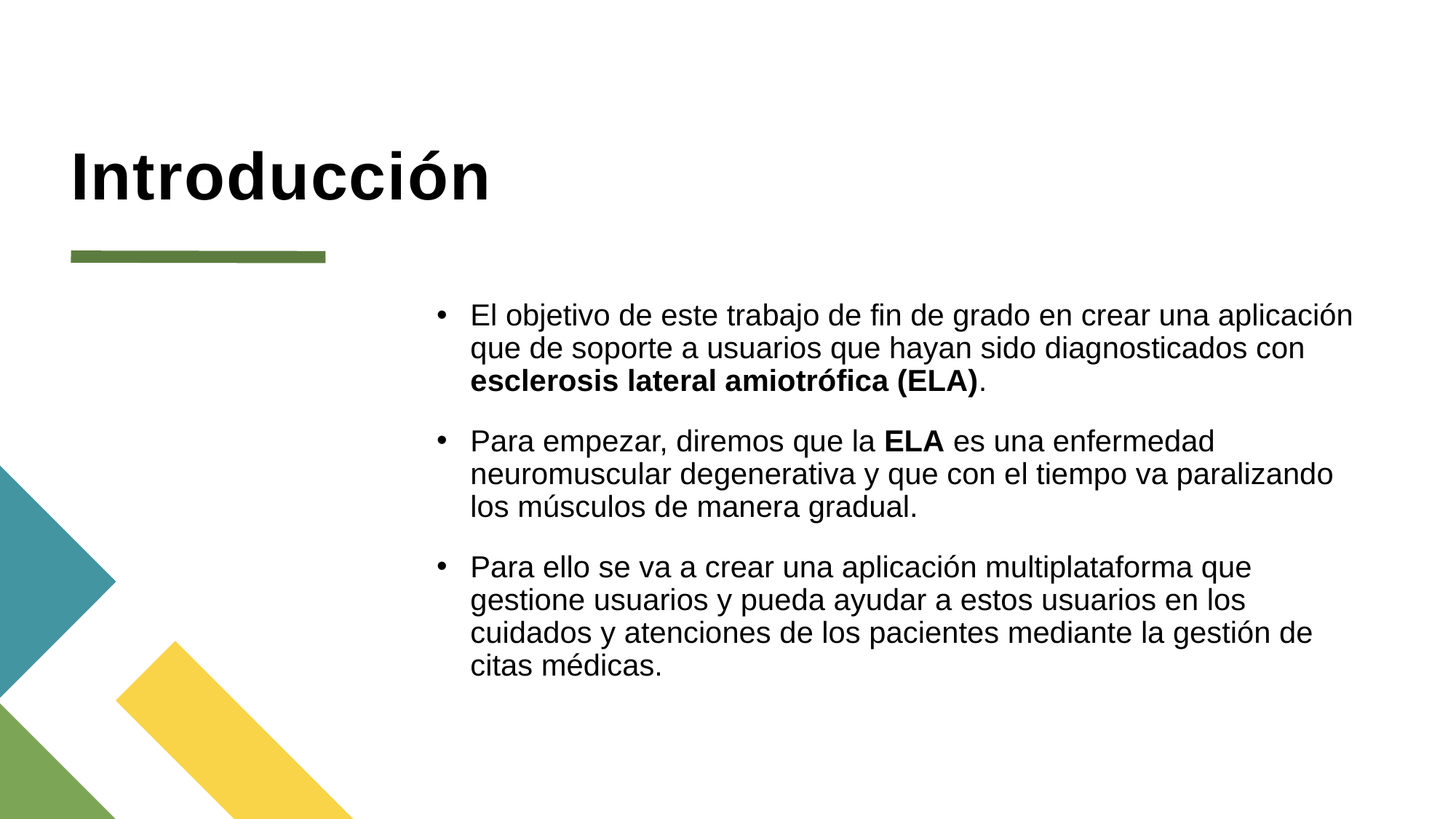

# Introducción
El objetivo de este trabajo de fin de grado en crear una aplicación que de soporte a usuarios que hayan sido diagnosticados con esclerosis lateral amiotrófica (ELA).
Para empezar, diremos que la ELA es una enfermedad neuromuscular degenerativa y que con el tiempo va paralizando los músculos de manera gradual.
Para ello se va a crear una aplicación multiplataforma que gestione usuarios y pueda ayudar a estos usuarios en los cuidados y atenciones de los pacientes mediante la gestión de citas médicas.